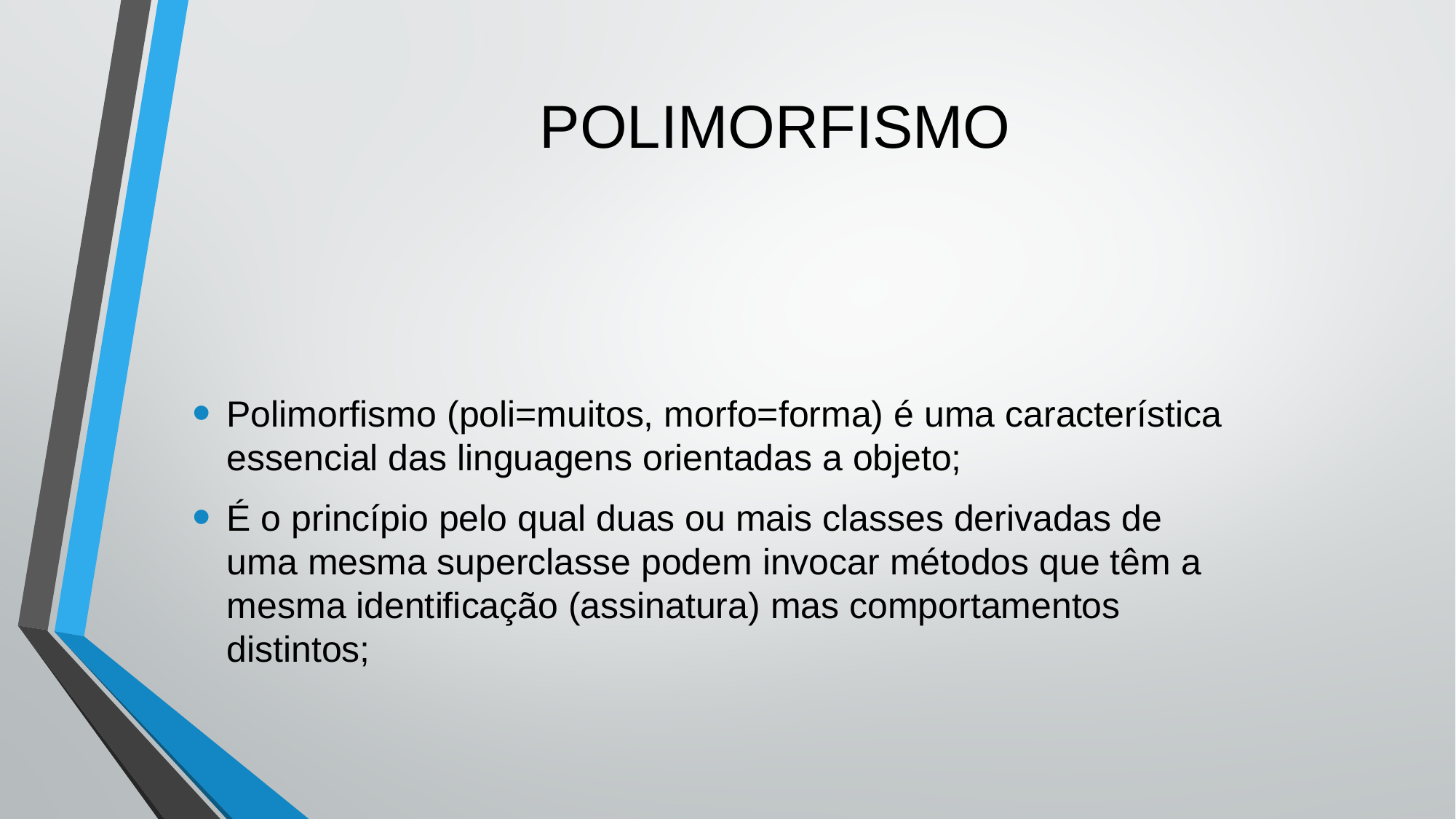

# POLIMORFISMO
Polimorfismo (poli=muitos, morfo=forma) é uma característica essencial das linguagens orientadas a objeto;
É o princípio pelo qual duas ou mais classes derivadas de uma mesma superclasse podem invocar métodos que têm a mesma identificação (assinatura) mas comportamentos distintos;